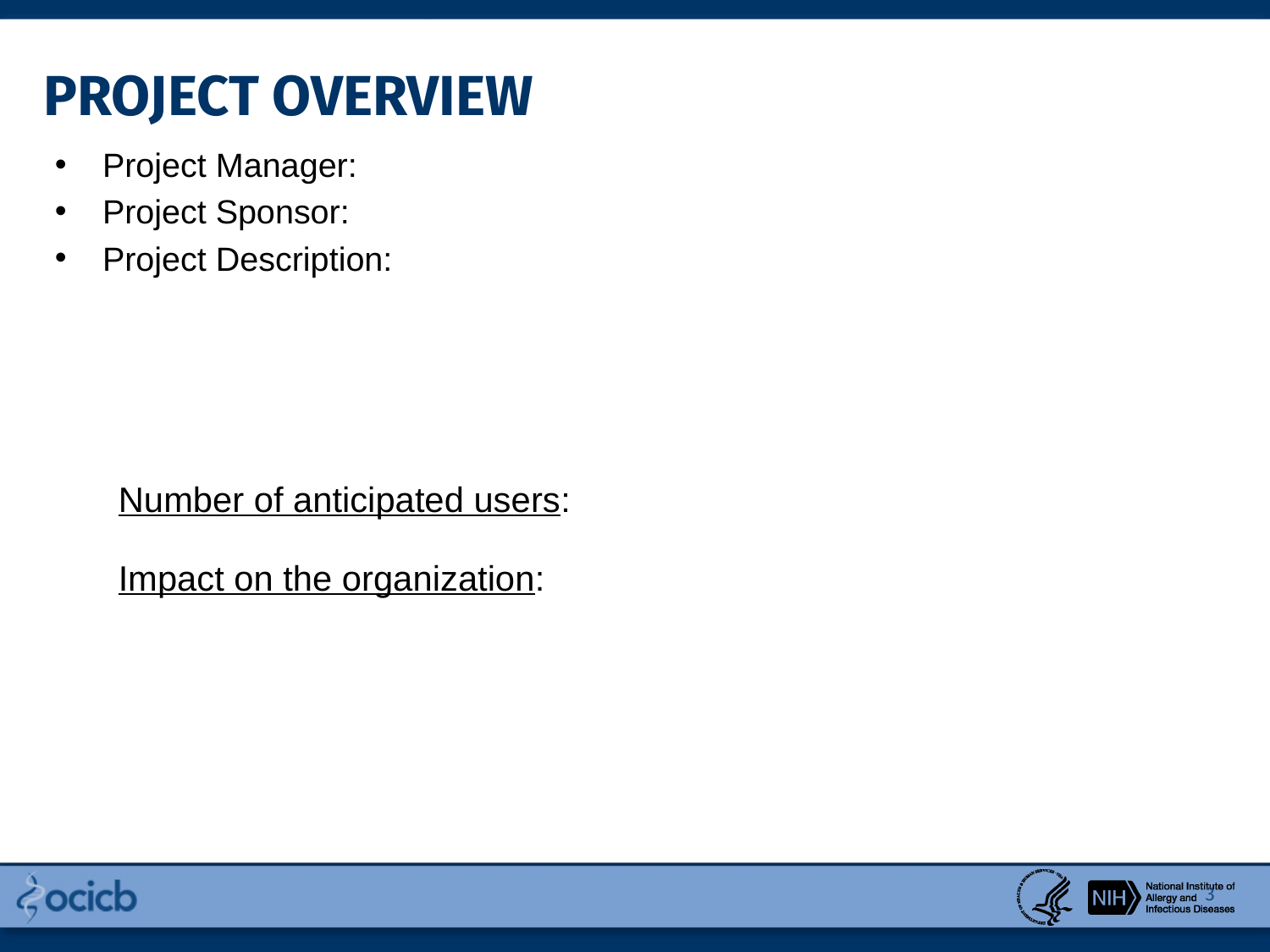

PROJECT OVERVIEW
Project Manager:
Project Sponsor:
Project Description:

Number of anticipated users:

Impact on the organization:
3